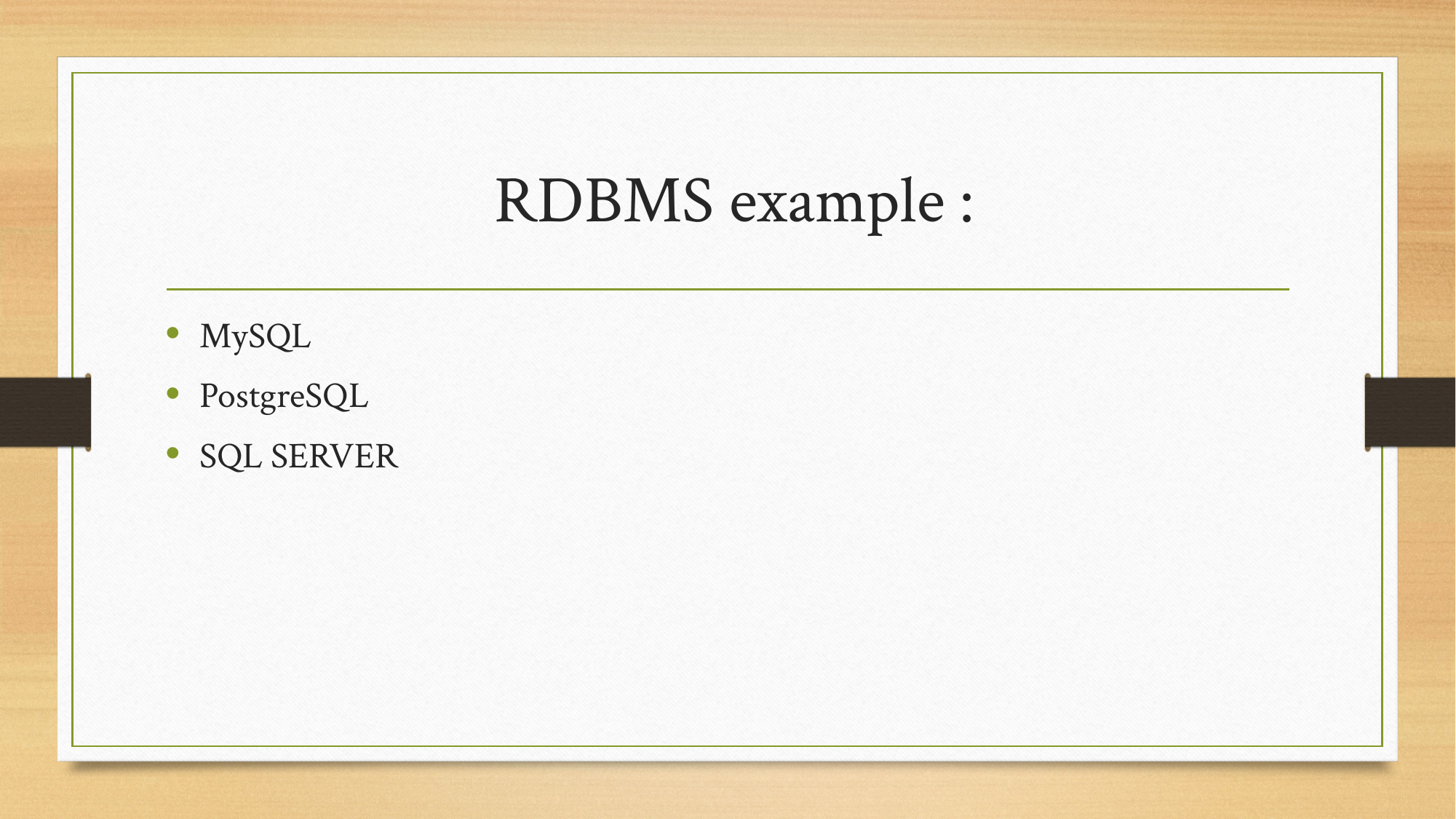

# RDBMS example :
MySQL
PostgreSQL
SQL SERVER